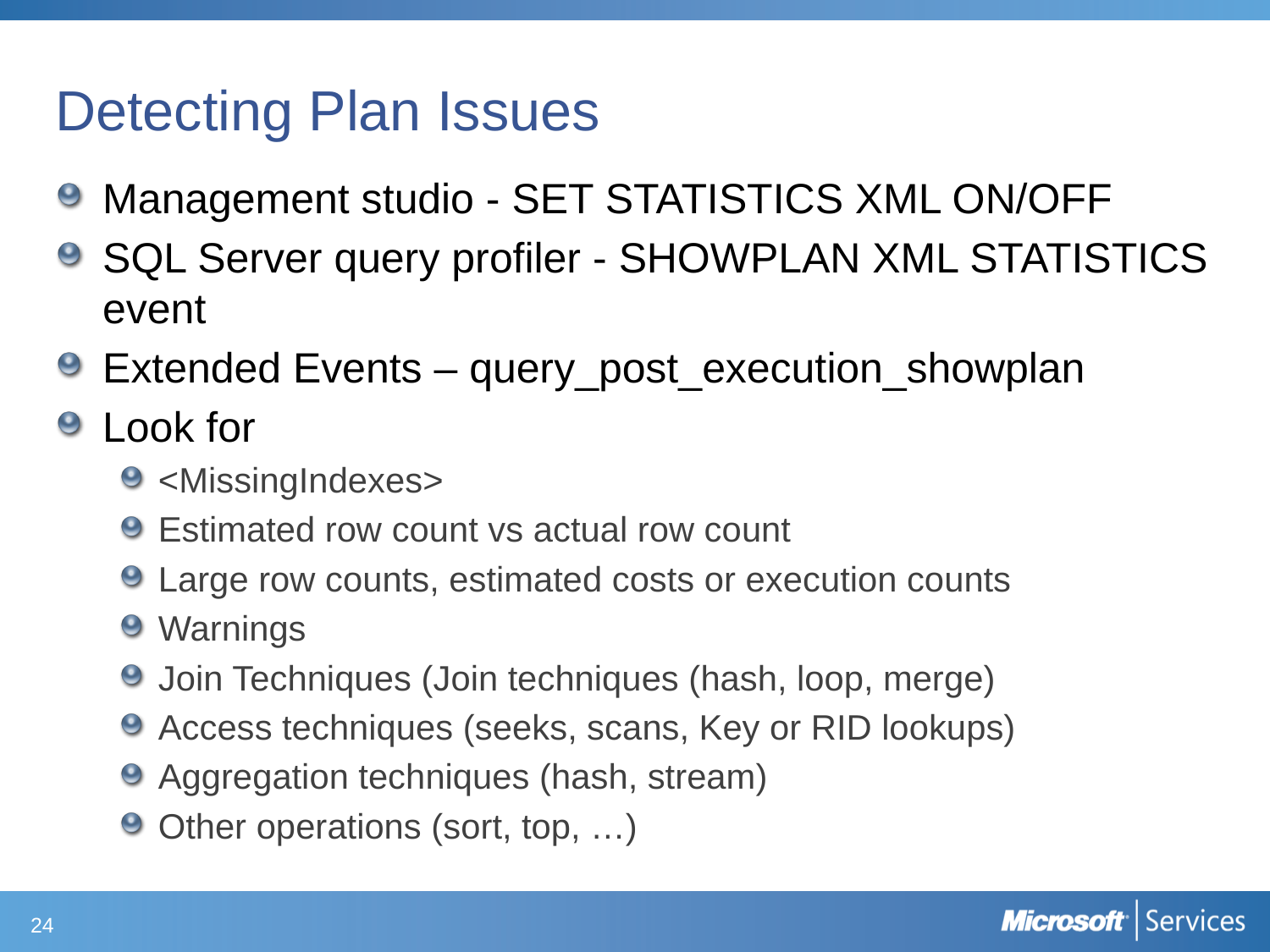

# Detecting Plan Issues
Management studio - SET STATISTICS XML ON/OFF
SQL Server query profiler - SHOWPLAN XML STATISTICS event
Extended Events – query_post_execution_showplan
Look for
<MissingIndexes>
Estimated row count vs actual row count
Large row counts, estimated costs or execution counts
Warnings
Join Techniques (Join techniques (hash, loop, merge)
Access techniques (seeks, scans, Key or RID lookups)
Aggregation techniques (hash, stream)
Other operations (sort, top, …)

24